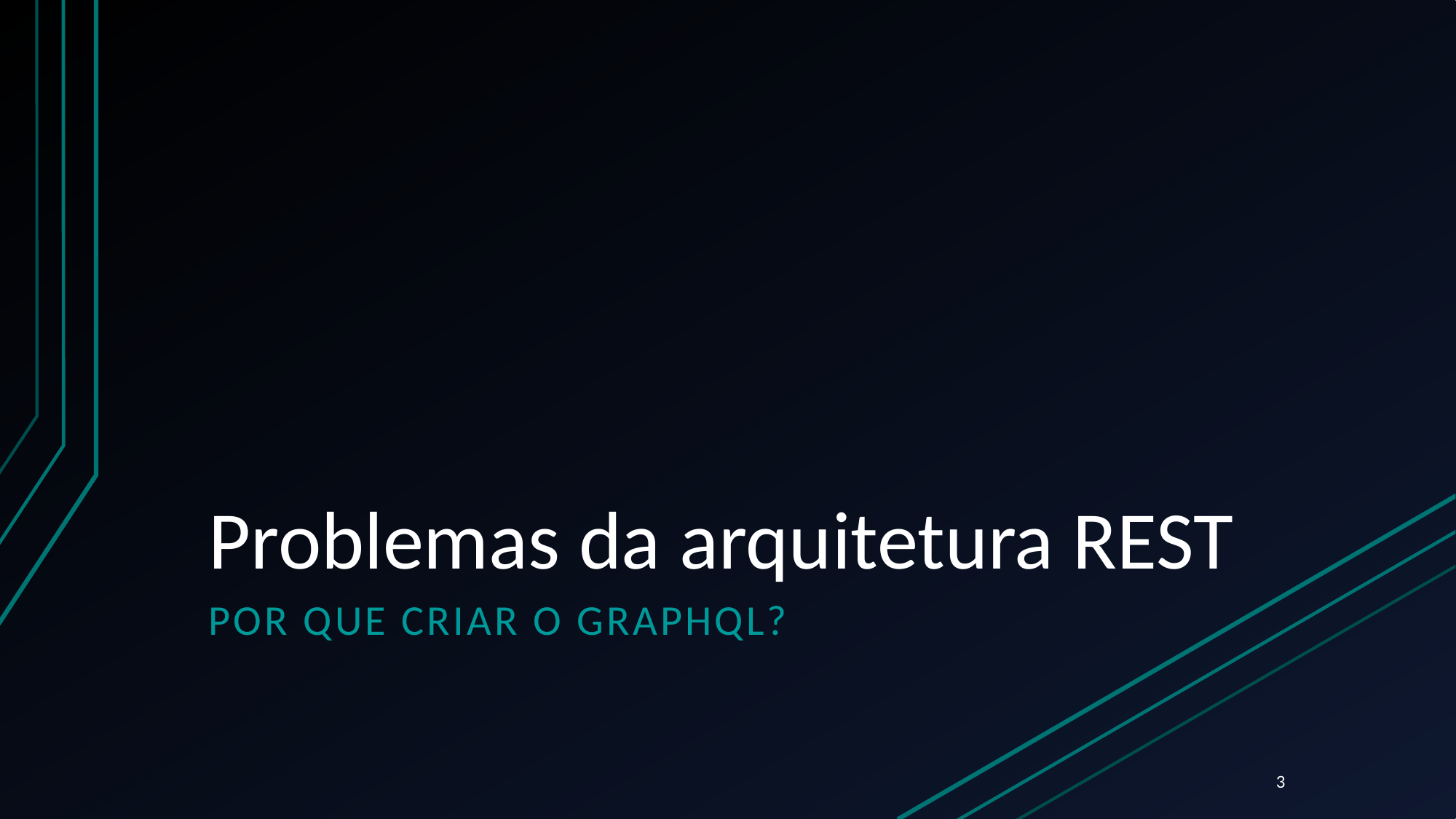

# Problemas da arquitetura REST
Por que criar o GraphQL?
3